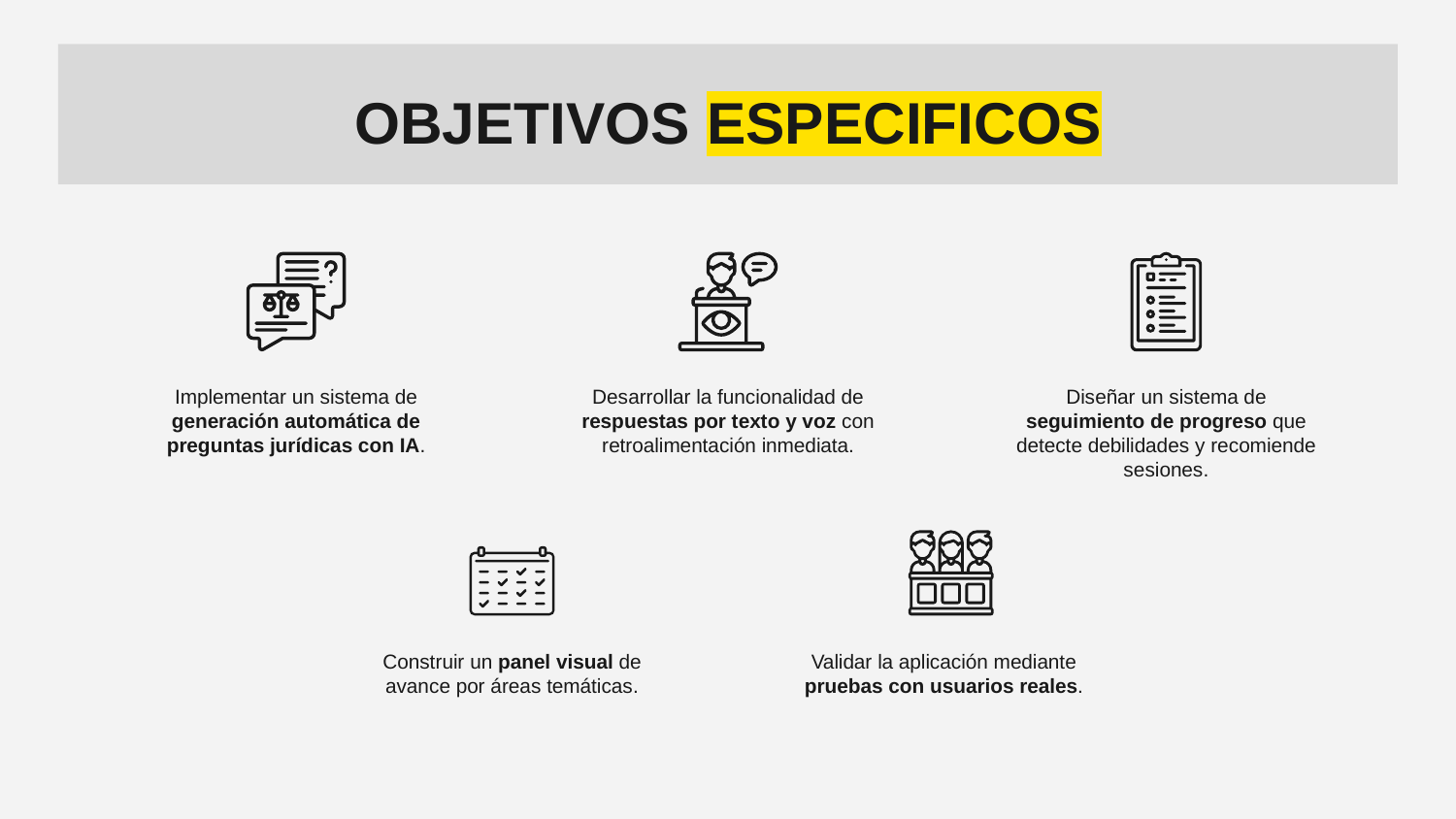

# OBJETIVOS ESPECIFICOS

Implementar un sistema de generación automática de preguntas jurídicas con IA.

Desarrollar la funcionalidad de respuestas por texto y voz con retroalimentación inmediata.
Diseñar un sistema de seguimiento de progreso que detecte debilidades y recomiende sesiones.

Construir un panel visual de avance por áreas temáticas.

Validar la aplicación mediante pruebas con usuarios reales.